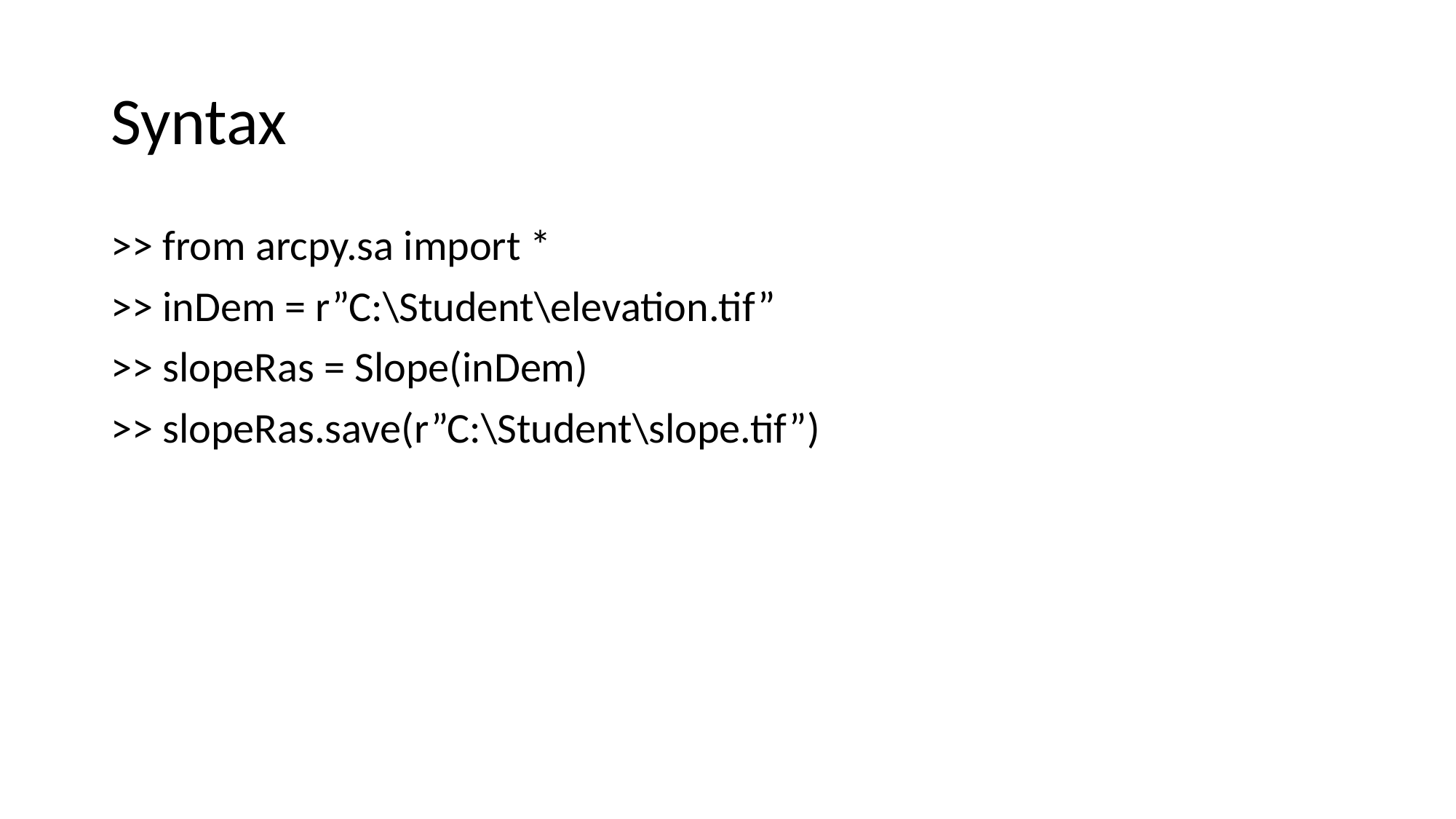

# Syntax
>> from arcpy.sa import *
>> inDem = r”C:\Student\elevation.tif”
>> slopeRas = Slope(inDem)
>> slopeRas.save(r”C:\Student\slope.tif”)